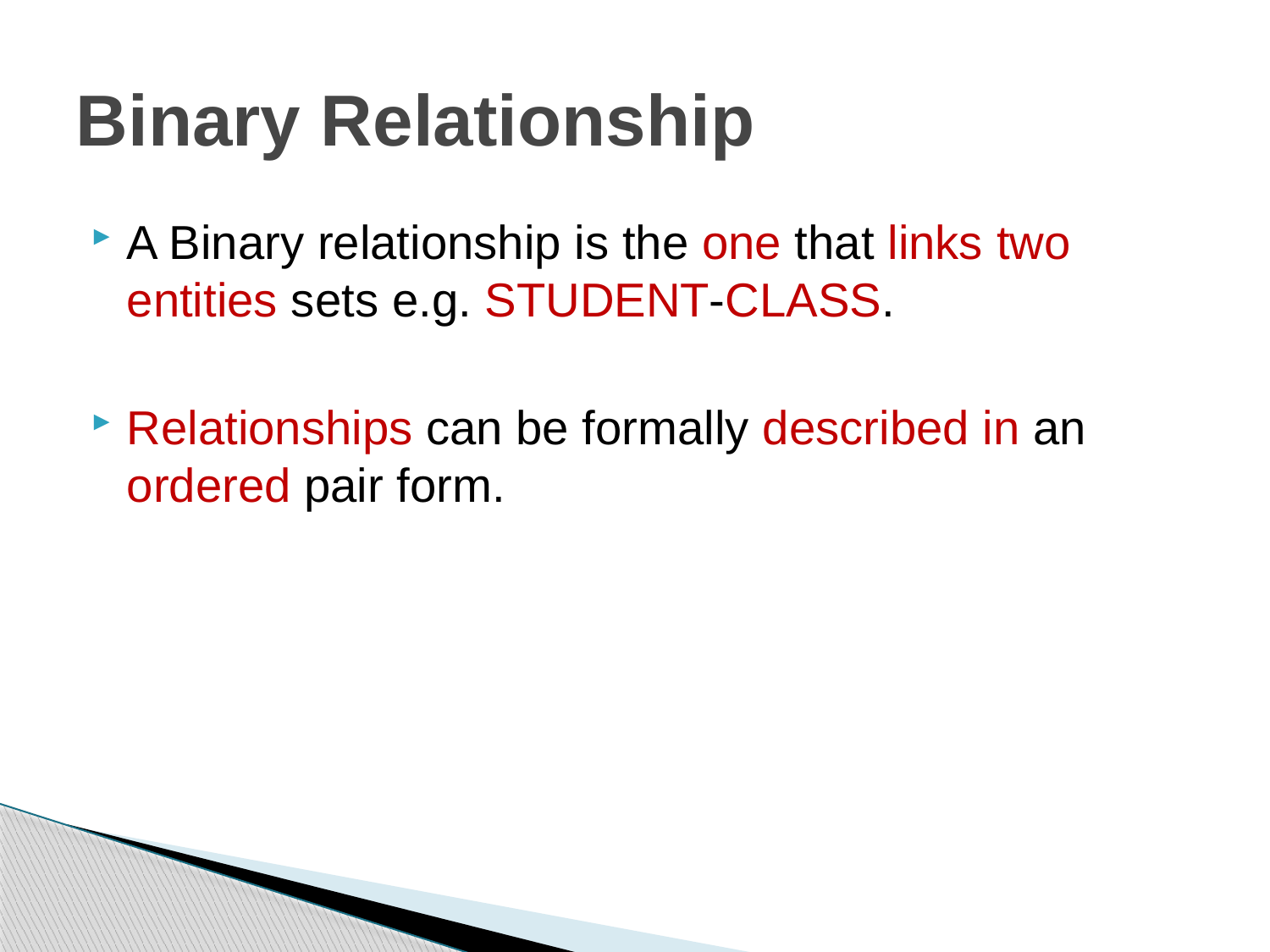

# Binary Relationship
A Binary relationship is the one that links two entities sets e.g. STUDENT-CLASS.

Relationships can be formally described in an ordered pair form.